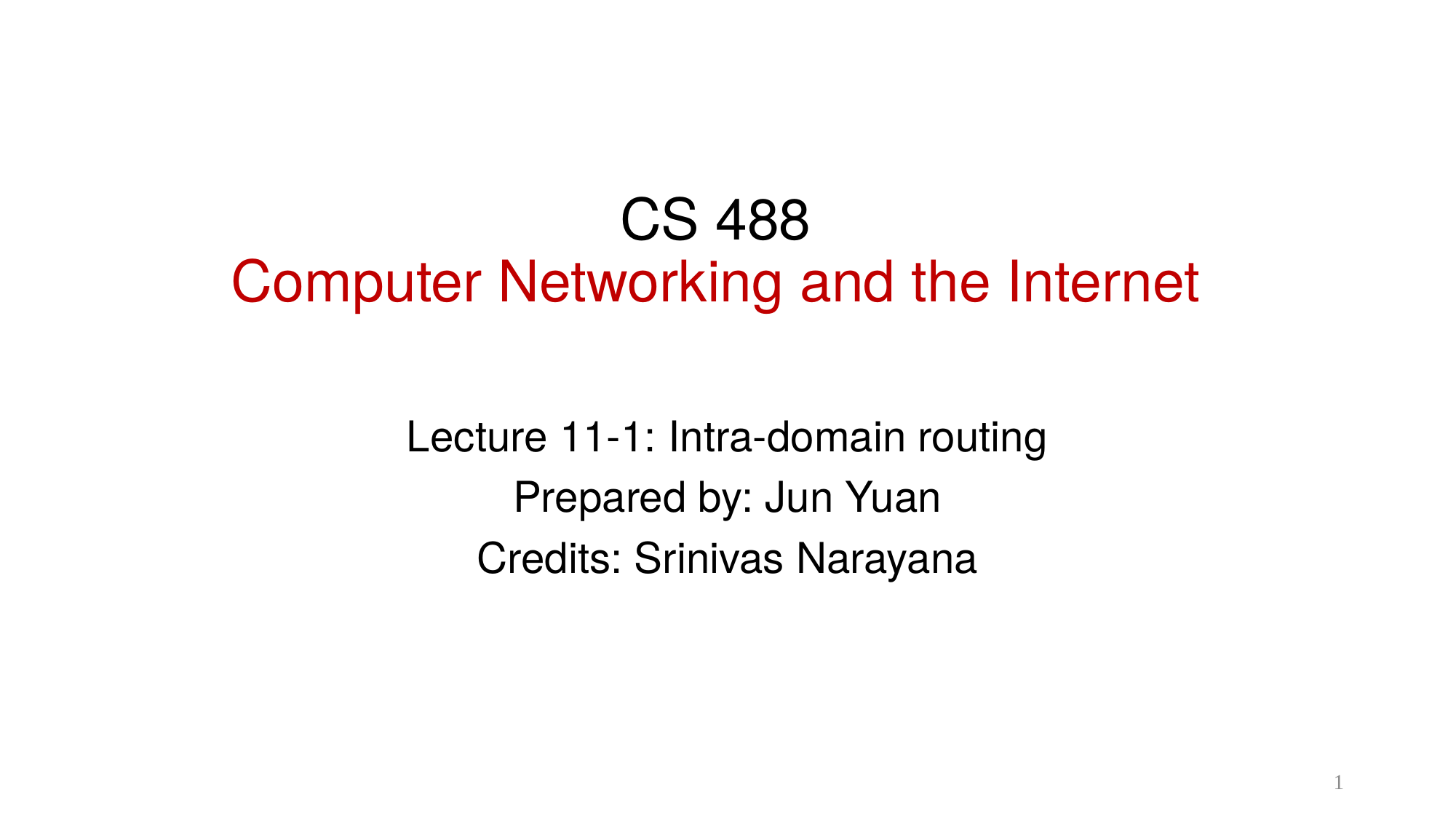

# CS 488 Computer Networking and the Internet
Lecture 11-1: Intra-domain routing
Prepared by: Jun Yuan
Credits: Srinivas Narayana
1